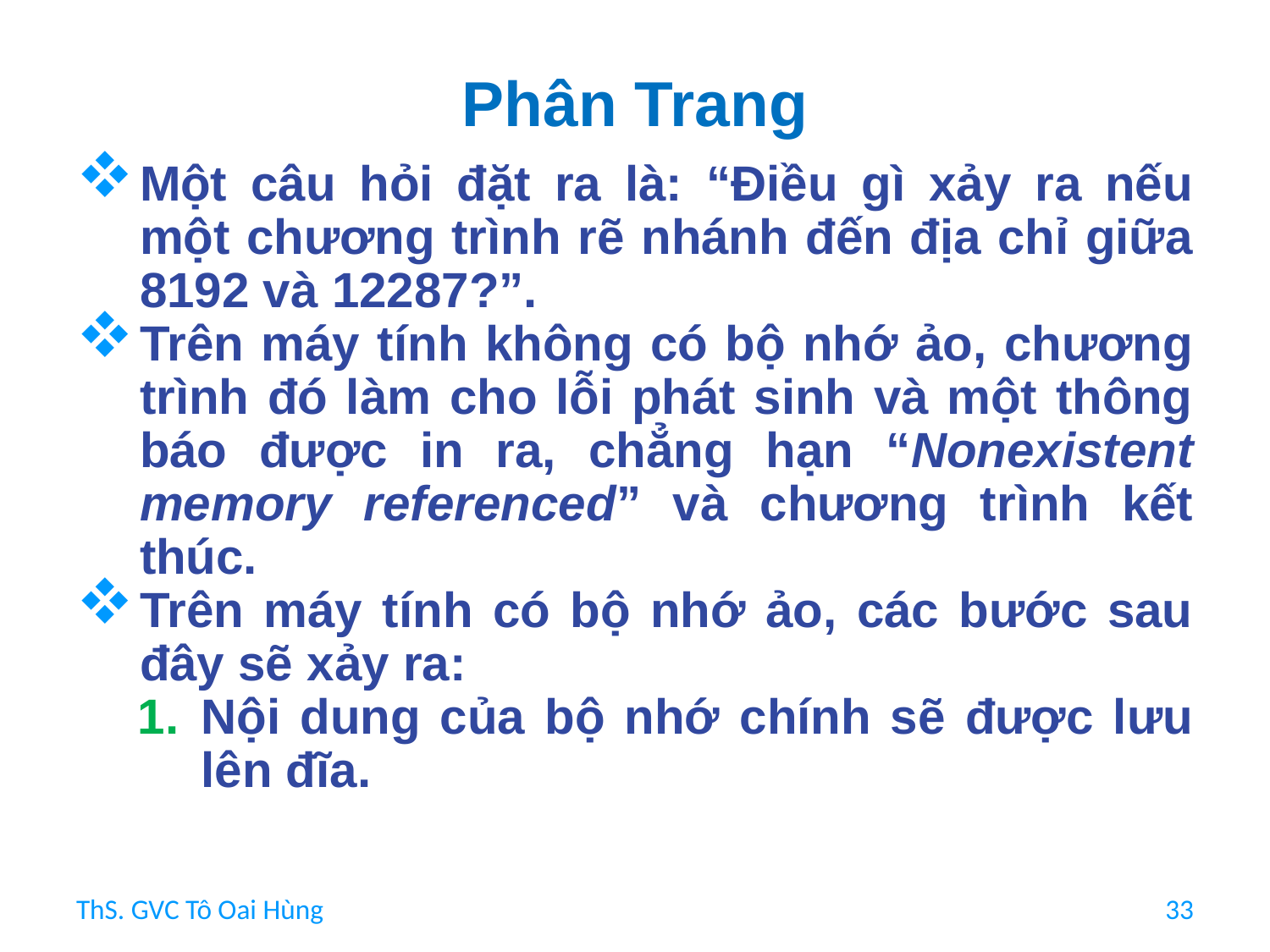

# Phân Trang
Một câu hỏi đặt ra là: “Điều gì xảy ra nếu một chương trình rẽ nhánh đến địa chỉ giữa 8192 và 12287?”.
Trên máy tính không có bộ nhớ ảo, chương trình đó làm cho lỗi phát sinh và một thông báo được in ra, chẳng hạn “Nonexistent memory referenced” và chương trình kết thúc.
Trên máy tính có bộ nhớ ảo, các bước sau đây sẽ xảy ra:
Nội dung của bộ nhớ chính sẽ được lưu lên đĩa.

ThS. GVC Tô Oai Hùng
33